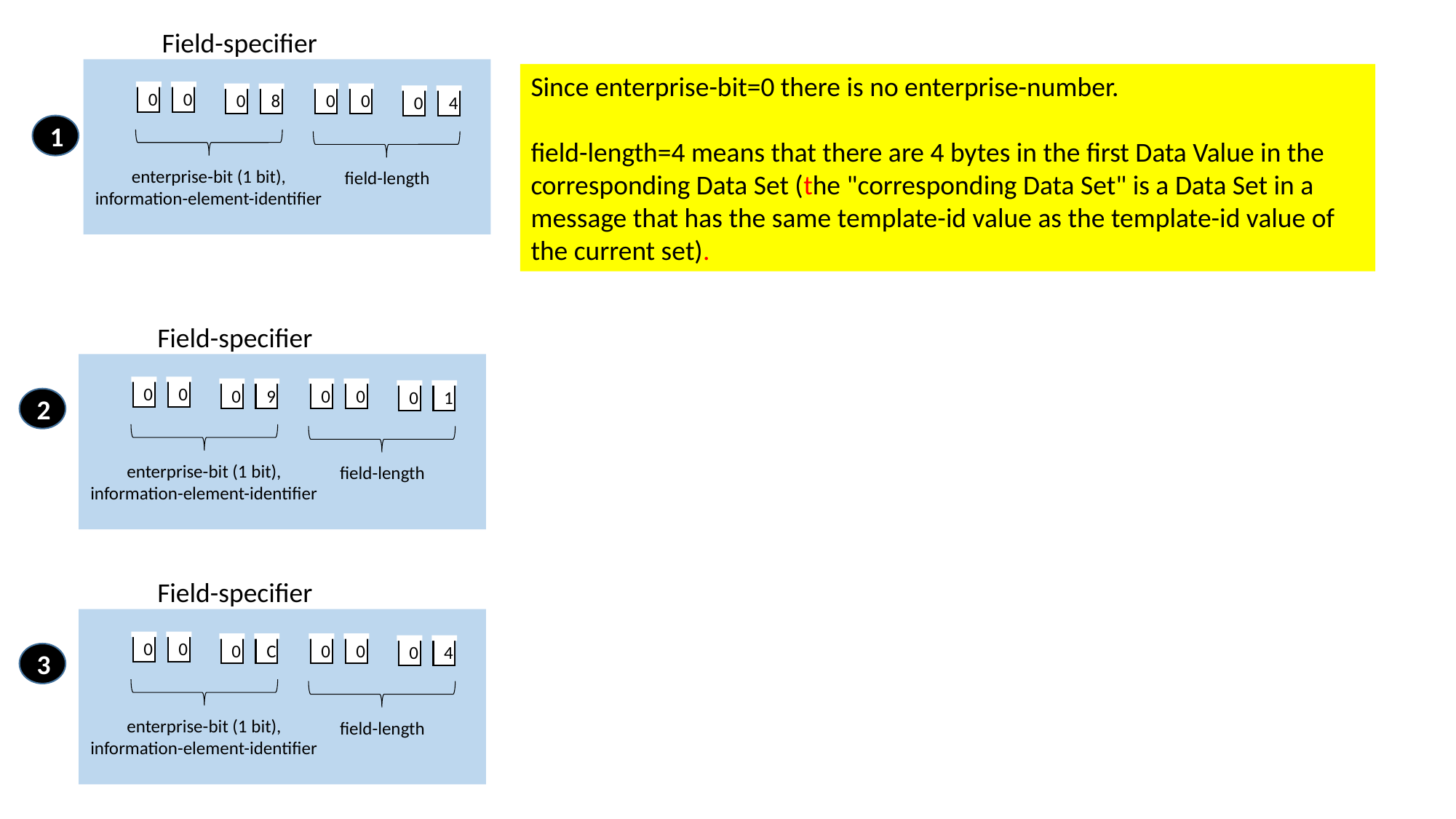

Field-specifier

Since enterprise-bit=0 there is no enterprise-number.

field-length=4 means that there are 4 bytes in the first Data Value in the corresponding Data Set (the "corresponding Data Set" is a Data Set in a message that has the same template-id value as the template-id value of the current set).

0

0

0

8
enterprise-bit (1 bit),
information-element-identifier

0

0

0

4
field-length
1
Field-specifier

0

0

0

9
enterprise-bit (1 bit),
information-element-identifier

0

0

0

1
field-length
2
Field-specifier

0

0

0

C
enterprise-bit (1 bit),
information-element-identifier

0

0

0

4
field-length
3